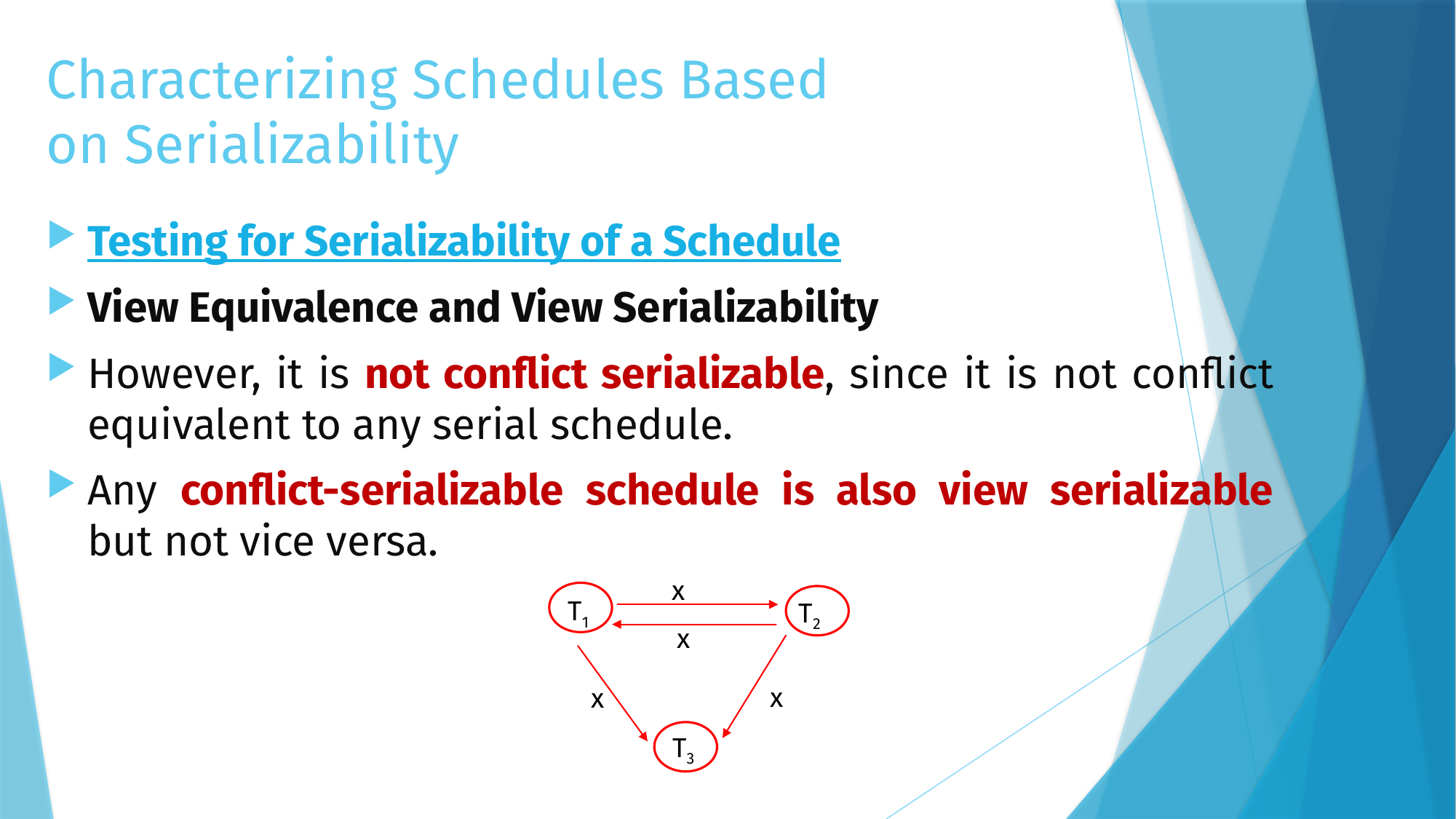

# Characterizing Schedules Based on Serializability

Testing for Serializability of a Schedule
View Equivalence and View Serializability
However, it is not conflict serializable, since it is not conflict equivalent to any serial schedule.
Any conflict-serializable schedule is also view serializable but not vice versa.
x

T1

T2

T3
x
x
x